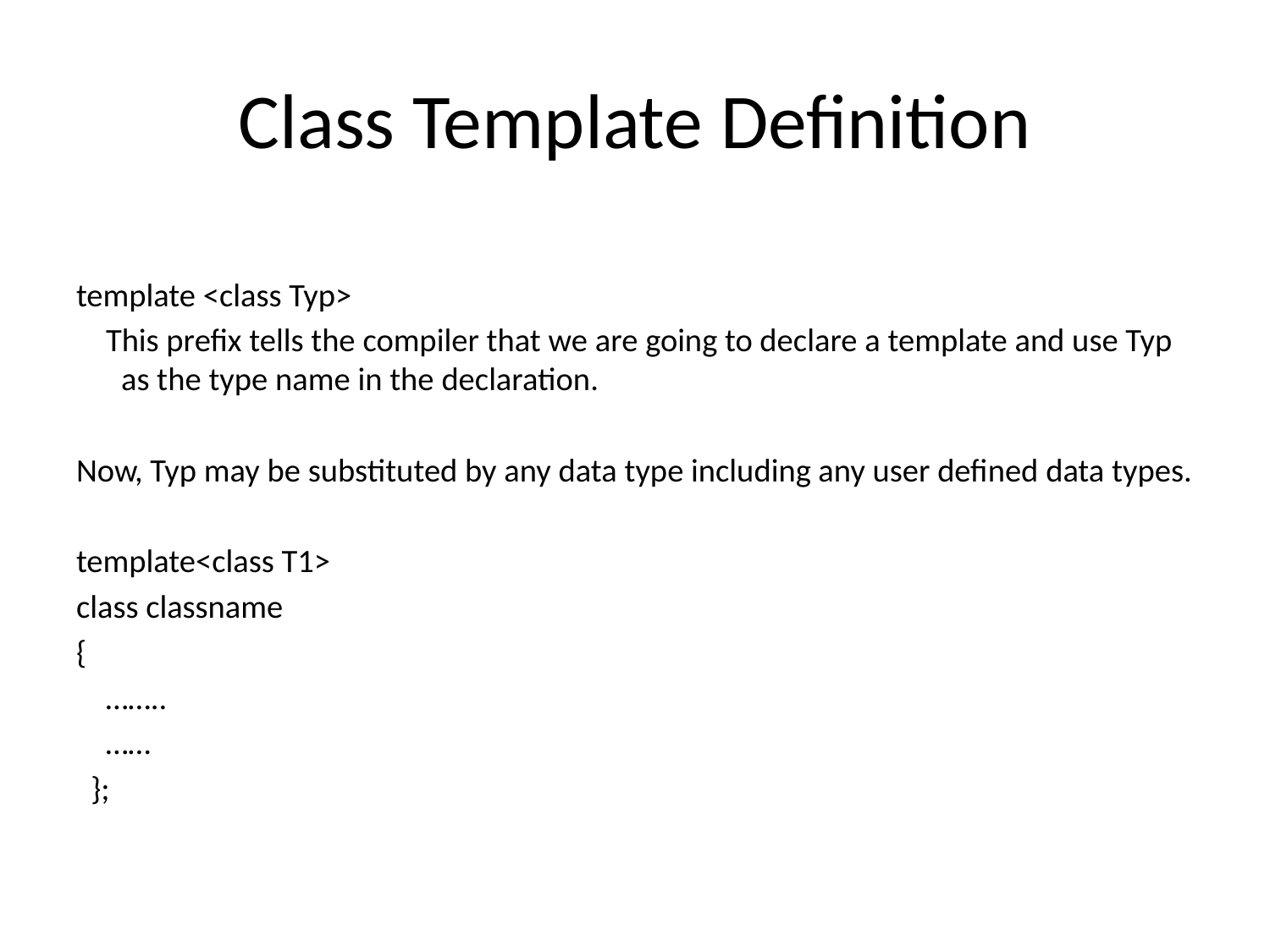

# Class Template Definition

template <class Typ>
    This prefix tells the compiler that we are going to declare a template and use Typ as the type name in the declaration.

Now, Typ may be substituted by any data type including any user defined data types.

template<class T1>
class classname
{
    ……..
    ……
  };